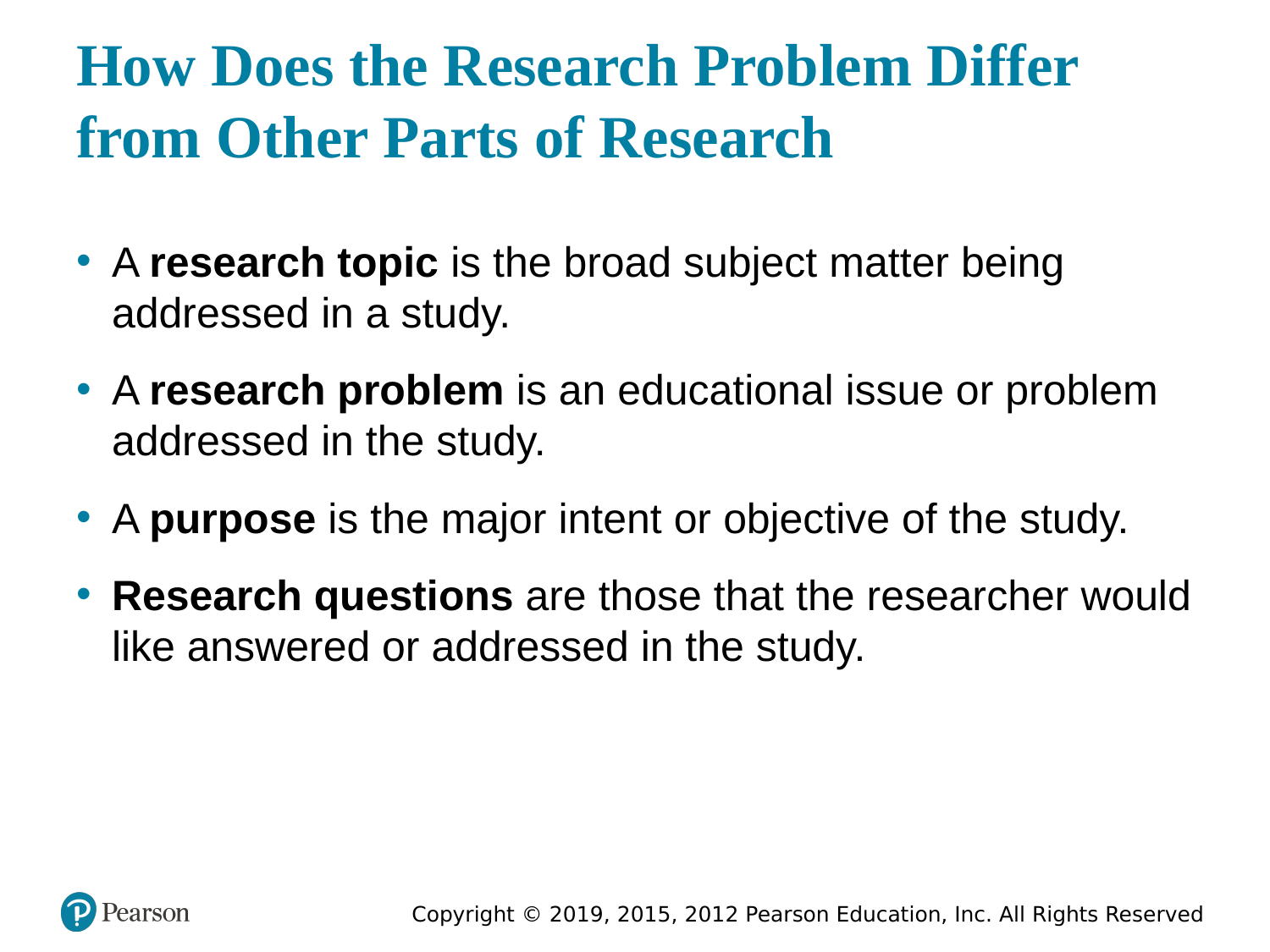

# How Does the Research Problem Differ from Other Parts of Research
A research topic is the broad subject matter being addressed in a study.
A research problem is an educational issue or problem addressed in the study.
A purpose is the major intent or objective of the study.
Research questions are those that the researcher would like answered or addressed in the study.